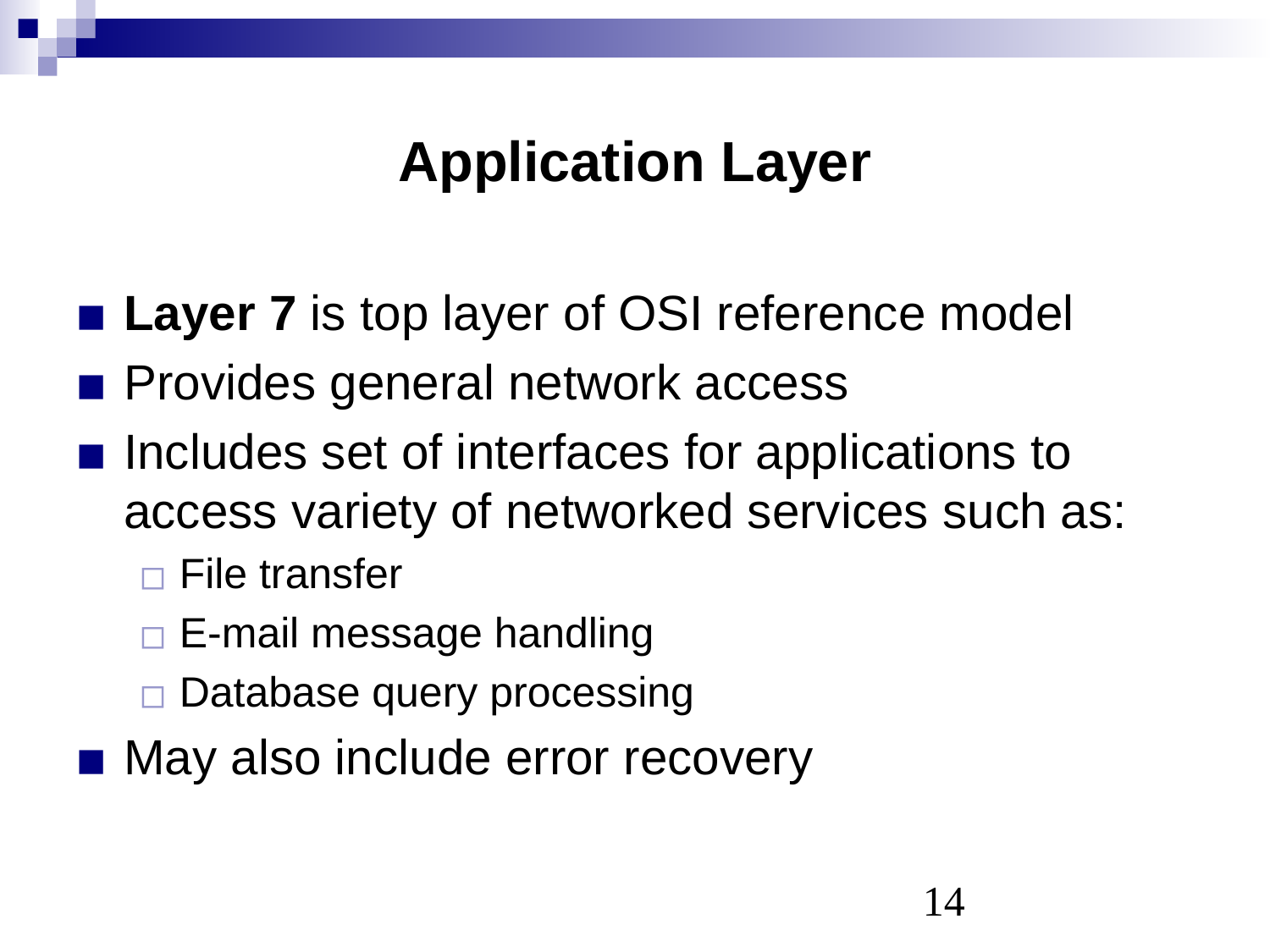

# Application Layer
Layer 7 is top layer of OSI reference model
Provides general network access
Includes set of interfaces for applications to access variety of networked services such as:
File transfer
E-mail message handling
Database query processing
May also include error recovery

14